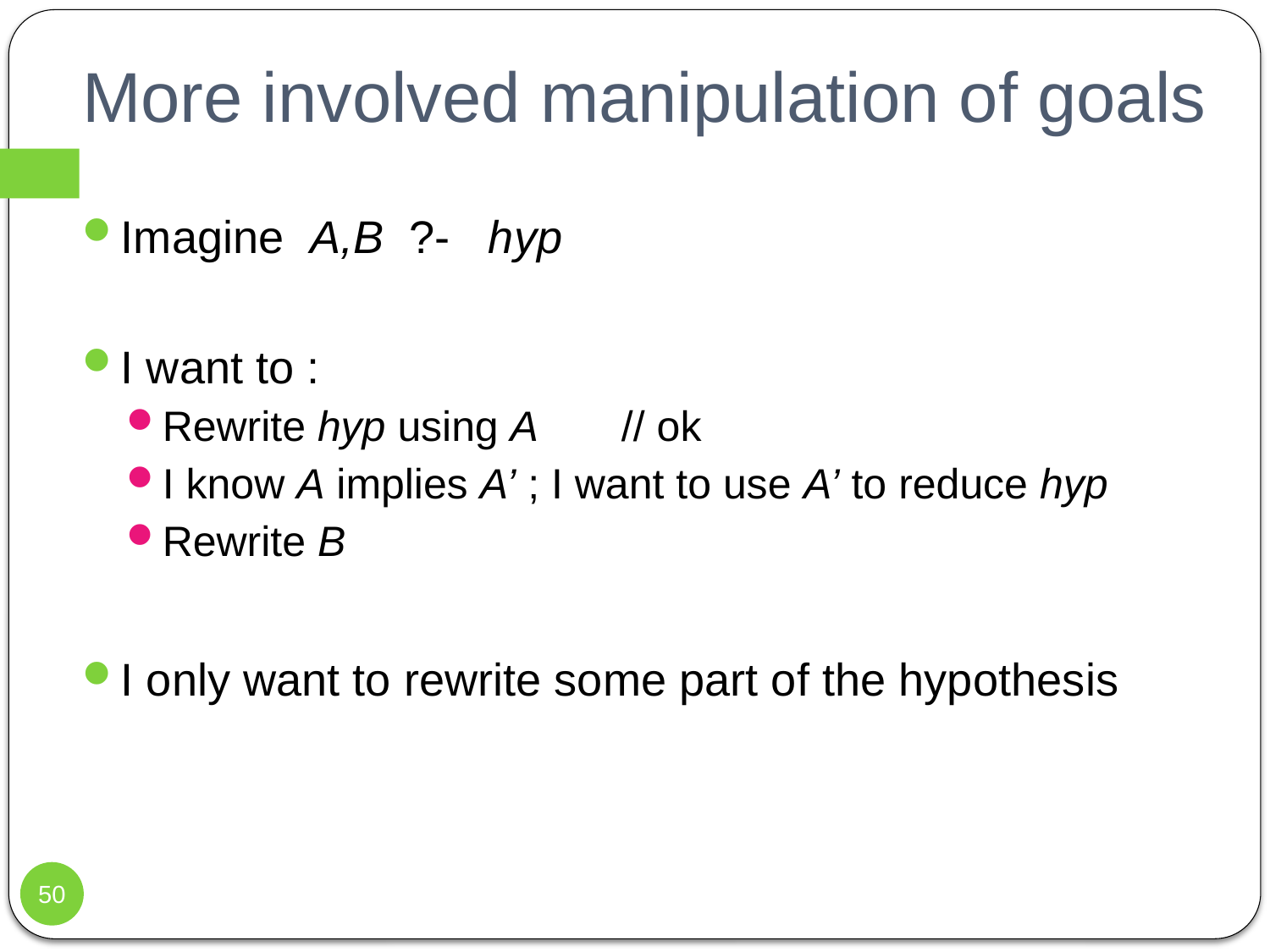

# More involved manipulation of goals
Imagine  A,B  ?-   hyp

I want to :
Rewrite hyp using A       // ok
I know A implies A’ ; I want to use A’ to reduce hyp
Rewrite B

I only want to rewrite some part of the hypothesis

50